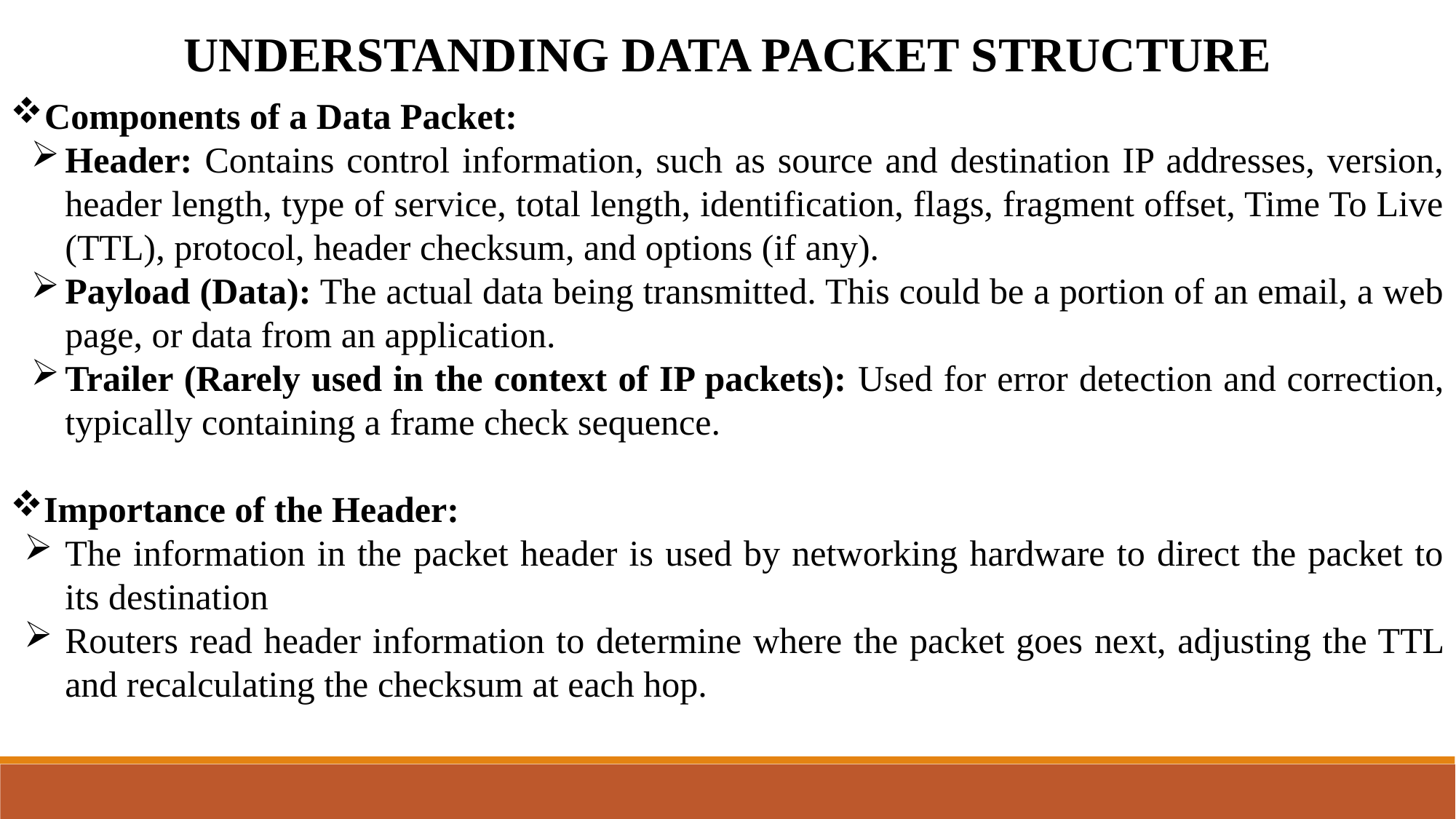

UNDERSTANDING DATA PACKET STRUCTURE
Components of a Data Packet:
Header: Contains control information, such as source and destination IP addresses, version, header length, type of service, total length, identification, flags, fragment offset, Time To Live (TTL), protocol, header checksum, and options (if any).
Payload (Data): The actual data being transmitted. This could be a portion of an email, a web page, or data from an application.
Trailer (Rarely used in the context of IP packets): Used for error detection and correction, typically containing a frame check sequence.

Importance of the Header:
The information in the packet header is used by networking hardware to direct the packet to its destination
Routers read header information to determine where the packet goes next, adjusting the TTL and recalculating the checksum at each hop.